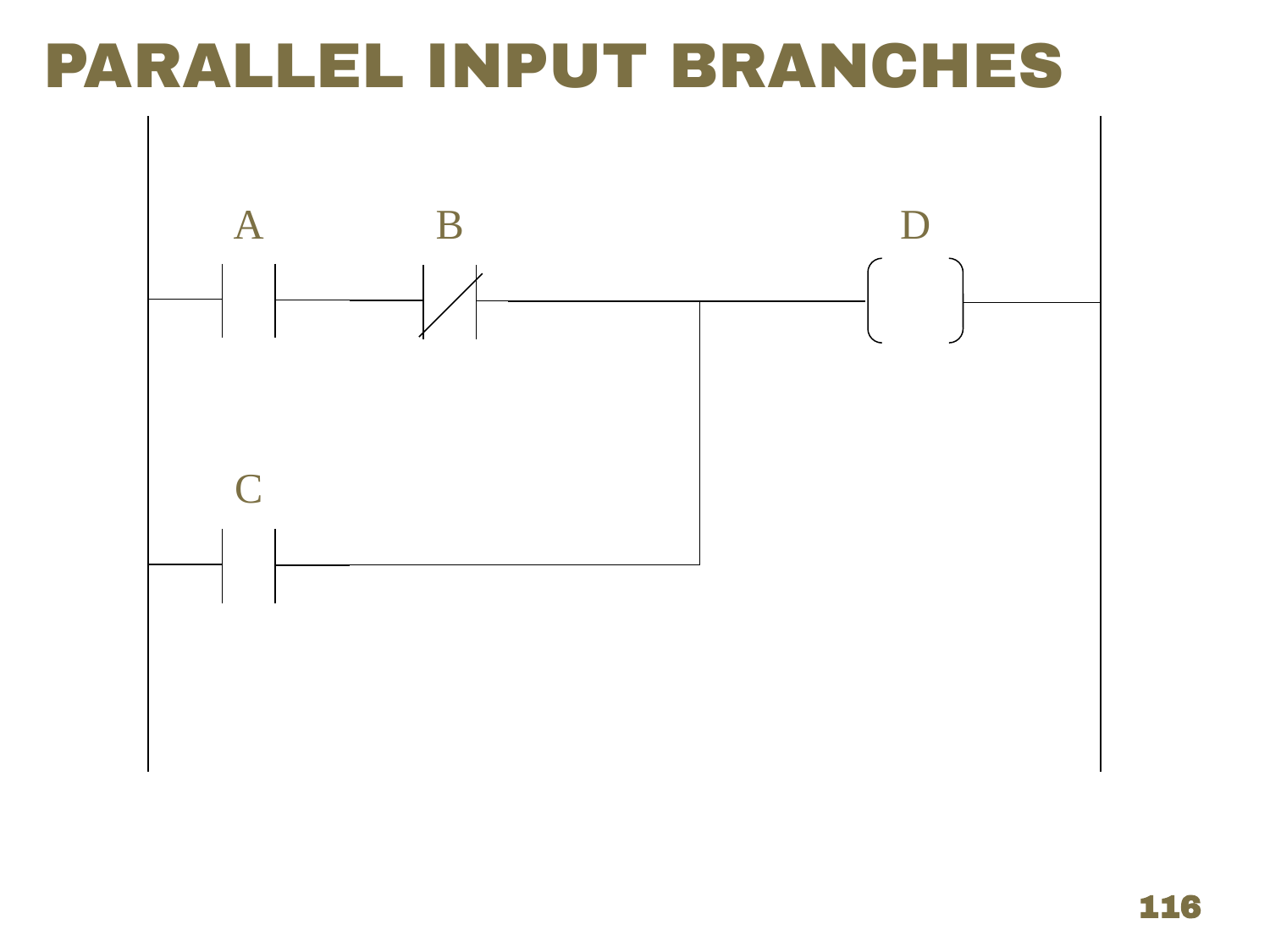

PARALLEL INPUT BRANCHES
A
B
D

C
116